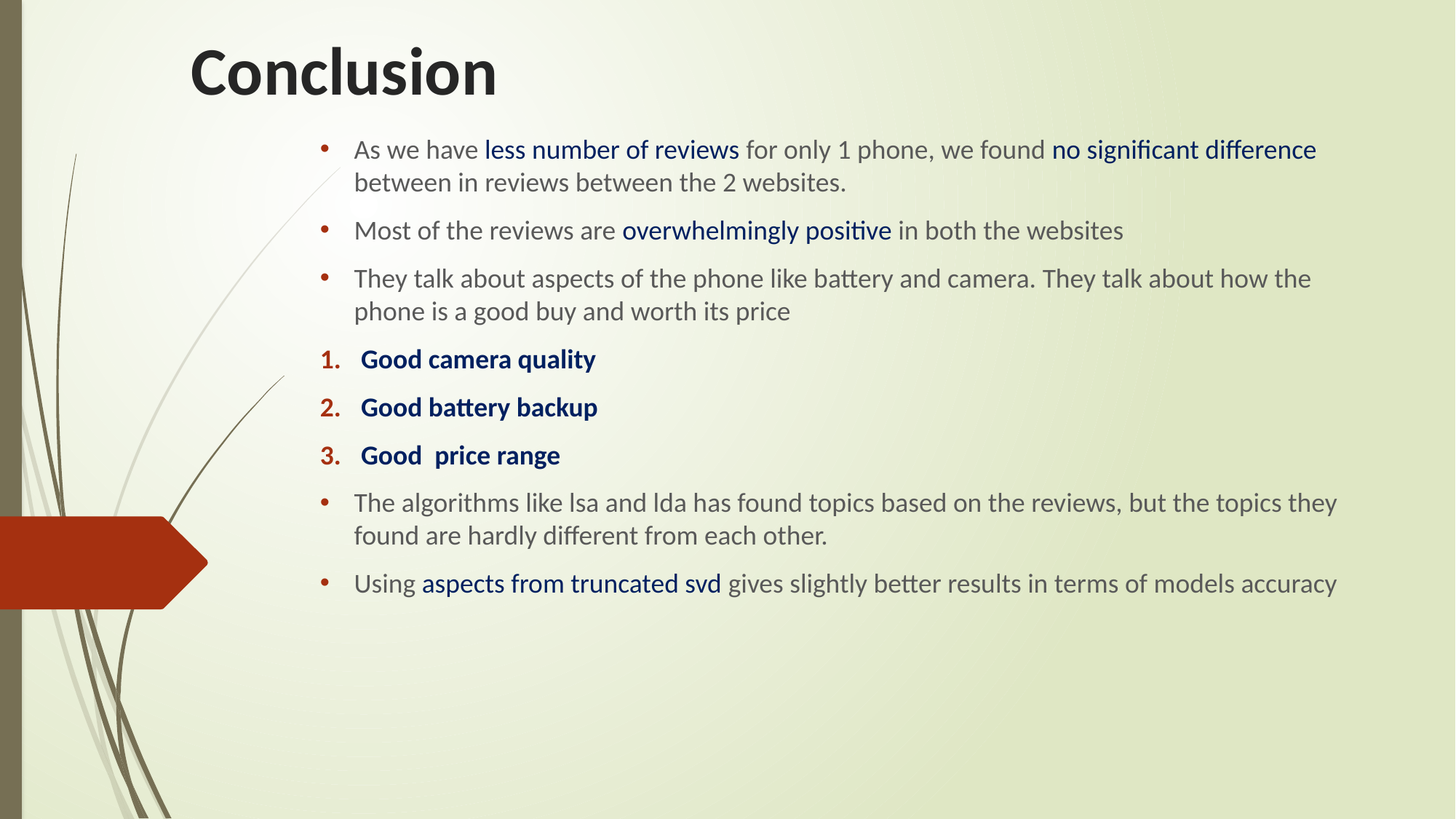

# Conclusion
As we have less number of reviews for only 1 phone, we found no significant difference between in reviews between the 2 websites.
Most of the reviews are overwhelmingly positive in both the websites
They talk about aspects of the phone like battery and camera. They talk about how the phone is a good buy and worth its price
Good camera quality
Good battery backup
Good  price range
The algorithms like lsa and lda has found topics based on the reviews, but the topics they found are hardly different from each other.
Using aspects from truncated svd gives slightly better results in terms of models accuracy